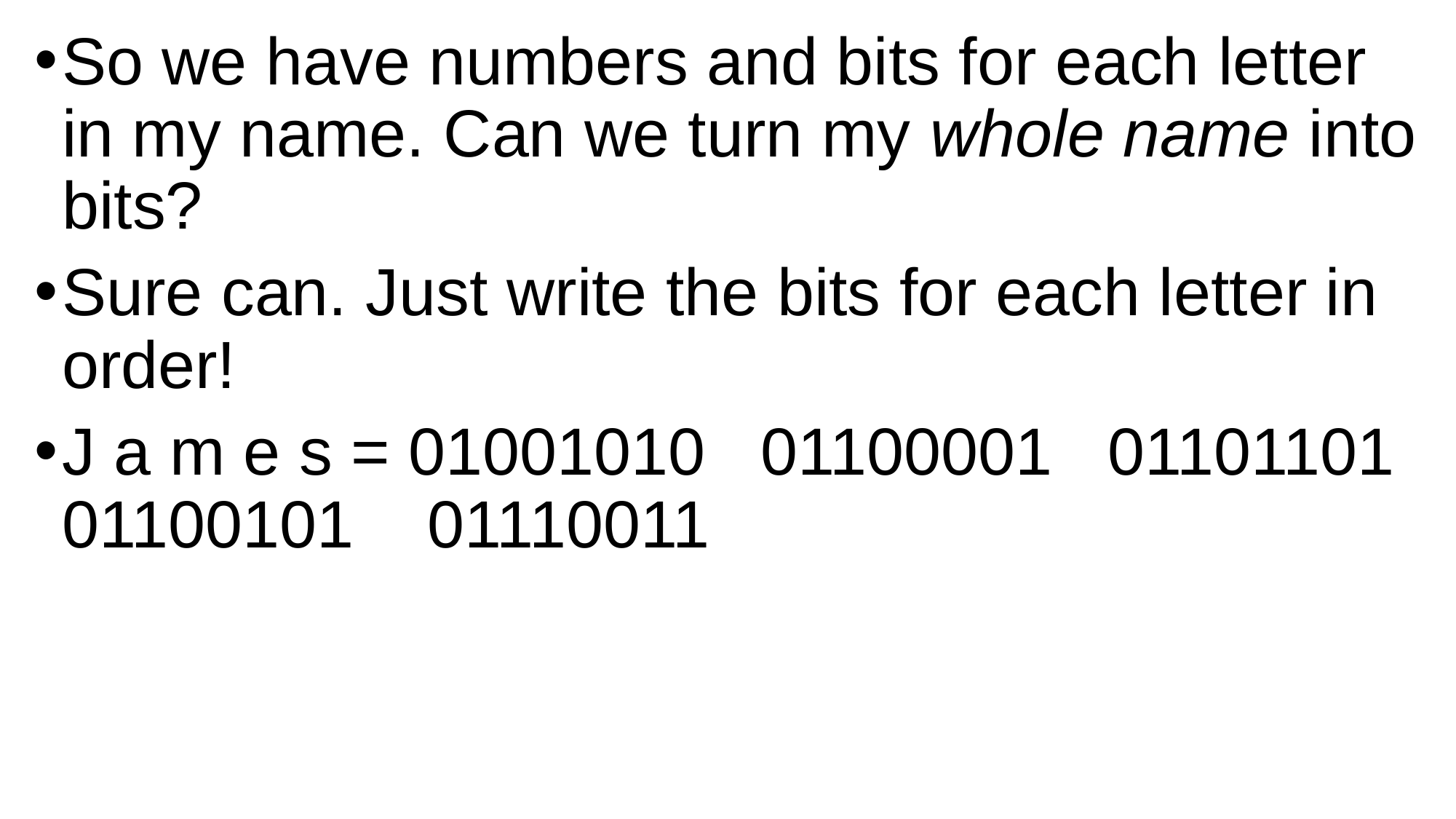

So we have numbers and bits for each letter in my name. Can we turn my whole name into bits?
Sure can. Just write the bits for each letter in order!
J a m e s = 01001010   01100001   01101101 01100101    01110011